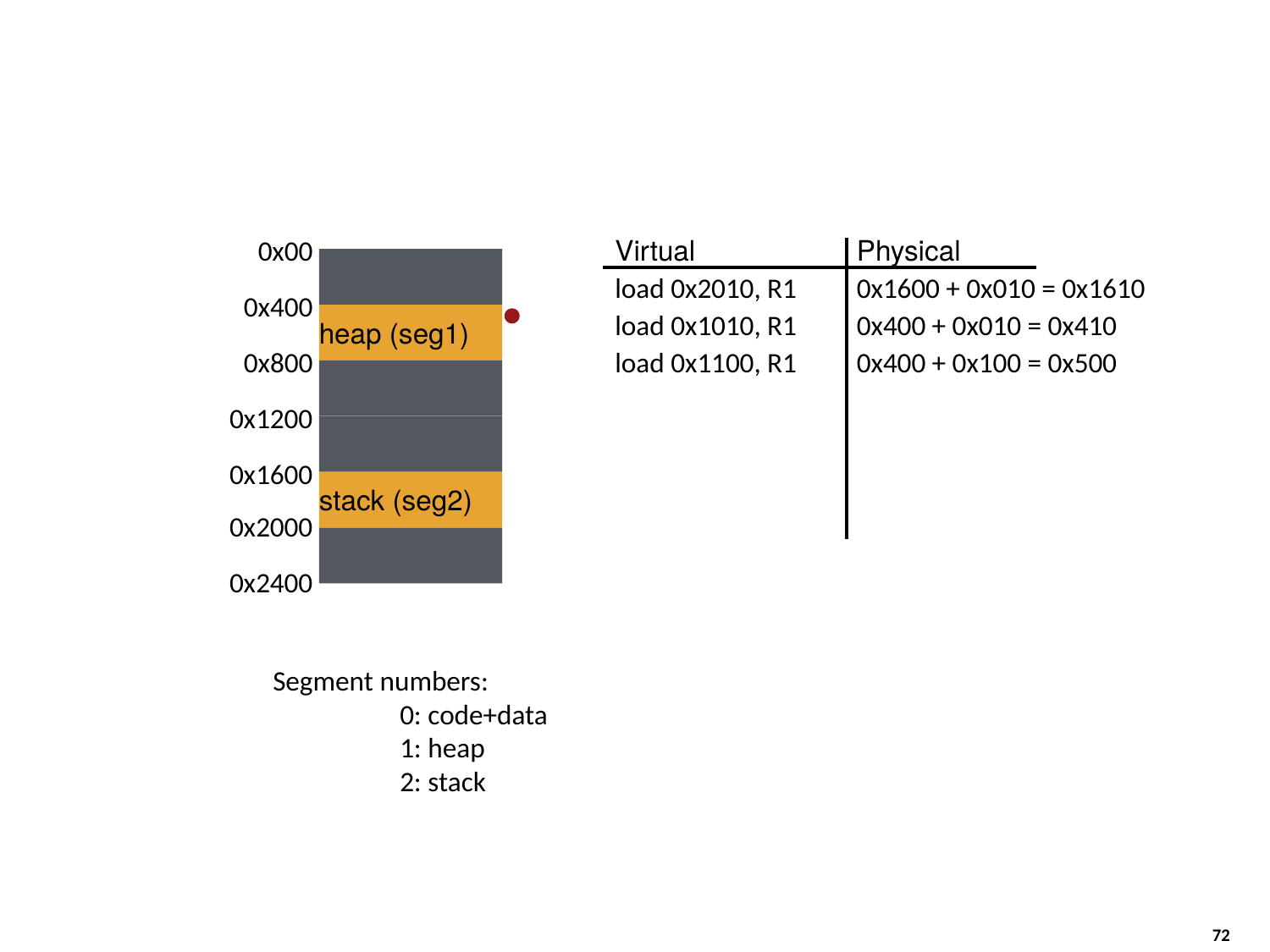

Virtual
Physical
0x00

load 0x2010, R1
0x1600 + 0x010 = 0x1610

0x400
load 0x1010, R1
0x400 + 0x010 = 0x410
heap (seg1)

0x800
load 0x1100, R1
0x400 + 0x100 = 0x500

0x1200

0x1600
stack (seg2)
0x2000

0x2400
Segment numbers:
	0: code+data
	1: heap
	2: stack